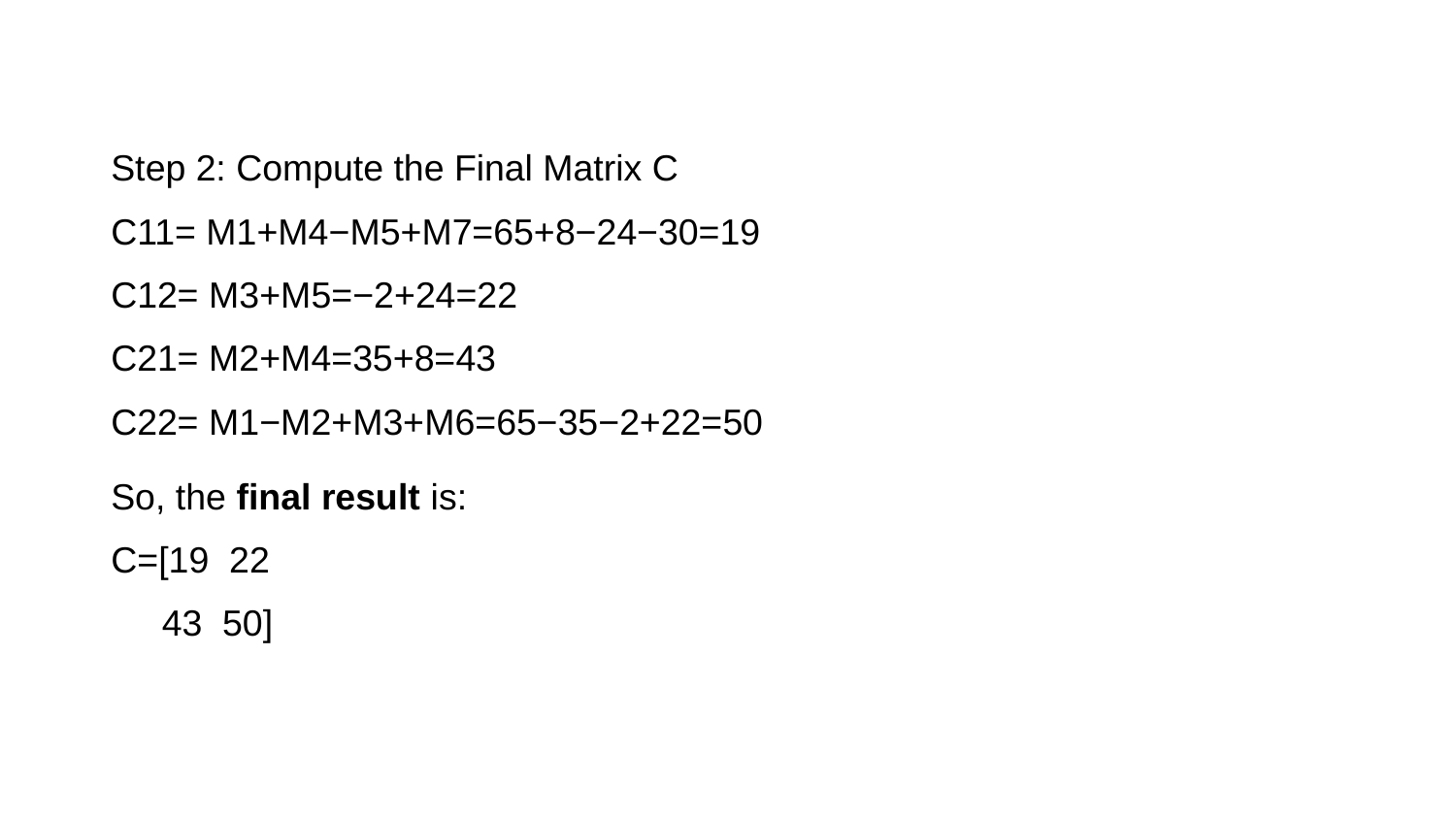

#
Step 2: Compute the Final Matrix C
C11​= M1​+M4​−M5​+M7​=65+8−24−30=19
C12​= M3​+M5​=−2+24=22
C21​= M2​+M4​=35+8=43
C22​= M1​−M2​+M3​+M6​=65−35−2+22=50
So, the final result is:
C=[19  22
     43  50]